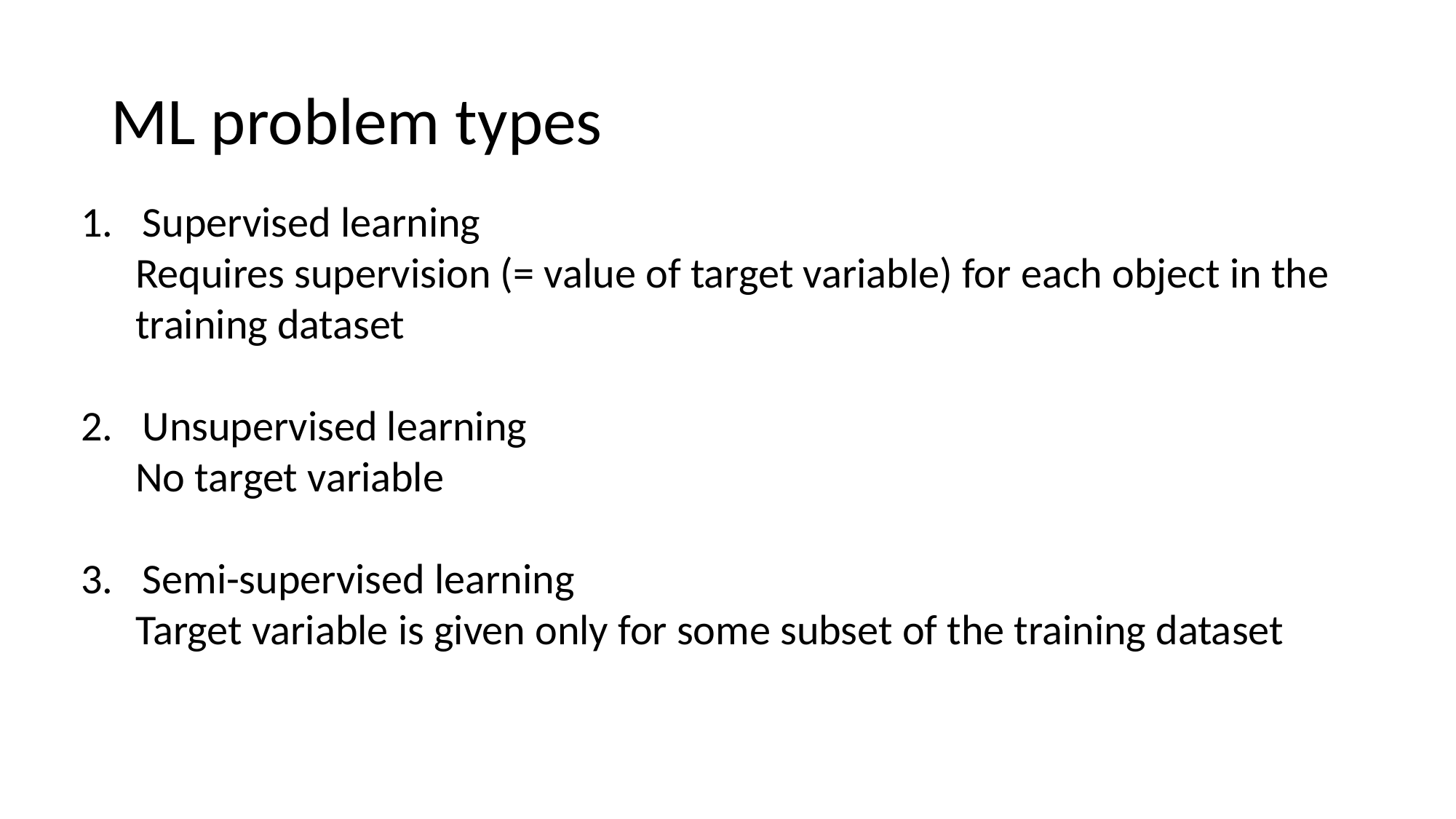

# ML problem types
Supervised learning
Requires supervision (= value of target variable) for each object in the training dataset

Unsupervised learning
No target variable

Semi-supervised learning
Target variable is given only for some subset of the training dataset